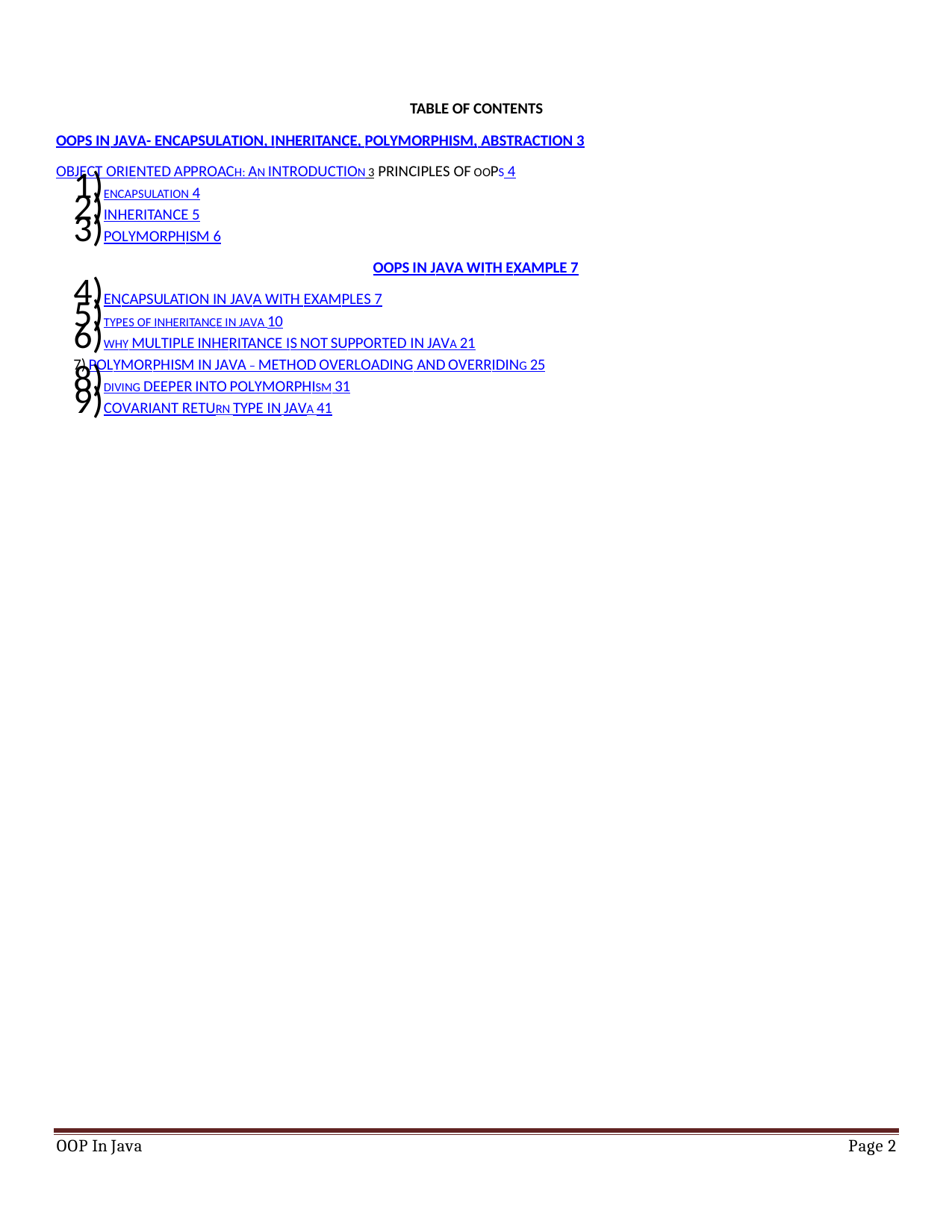

TABLE OF CONTENTS
OOPS IN JAVA- ENCAPSULATION, INHERITANCE, POLYMORPHISM, ABSTRACTION 	3
OBJECT ORIENTED APPROACH: AN INTRODUCTION 	3 PRINCIPLES OF OOPS 	4
ENCAPSULATION 	4
INHERITANCE 	5
POLYMORPHISM 	6
OOPS IN JAVA WITH EXAMPLE 	7
ENCAPSULATION IN JAVA WITH EXAMPLES 	7
TYPES OF INHERITANCE IN JAVA 	10
WHY MULTIPLE INHERITANCE IS NOT SUPPORTED IN JAVA 	21
POLYMORPHISM IN JAVA – METHOD OVERLOADING AND OVERRIDING 	25
DIVING DEEPER INTO POLYMORPHISM 	31
COVARIANT RETURN TYPE IN JAVA 	41
OOP In Java
Page 2